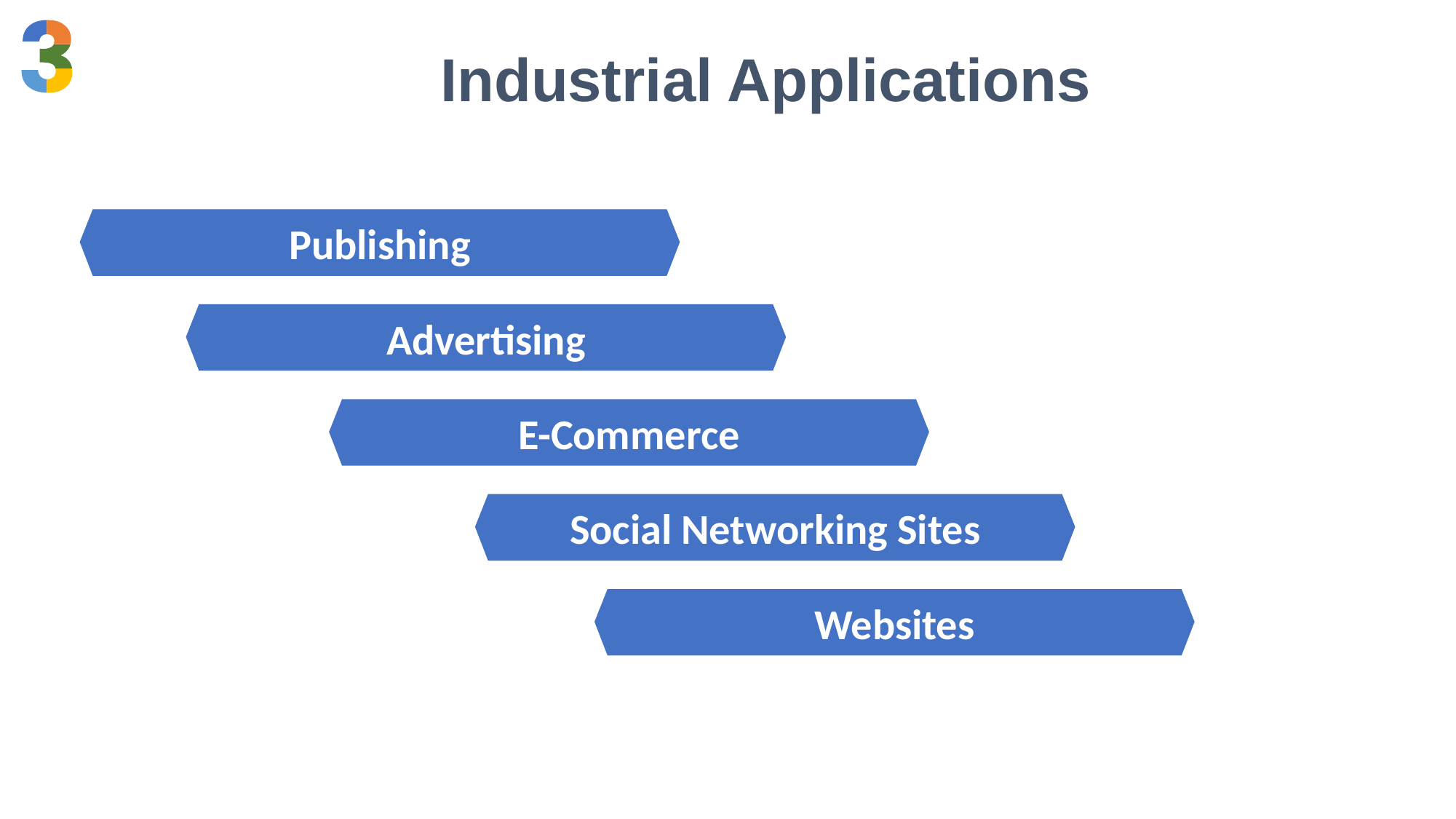

Industrial Applications
Publishing
Advertising
E-Commerce
Social Networking Sites
Websites